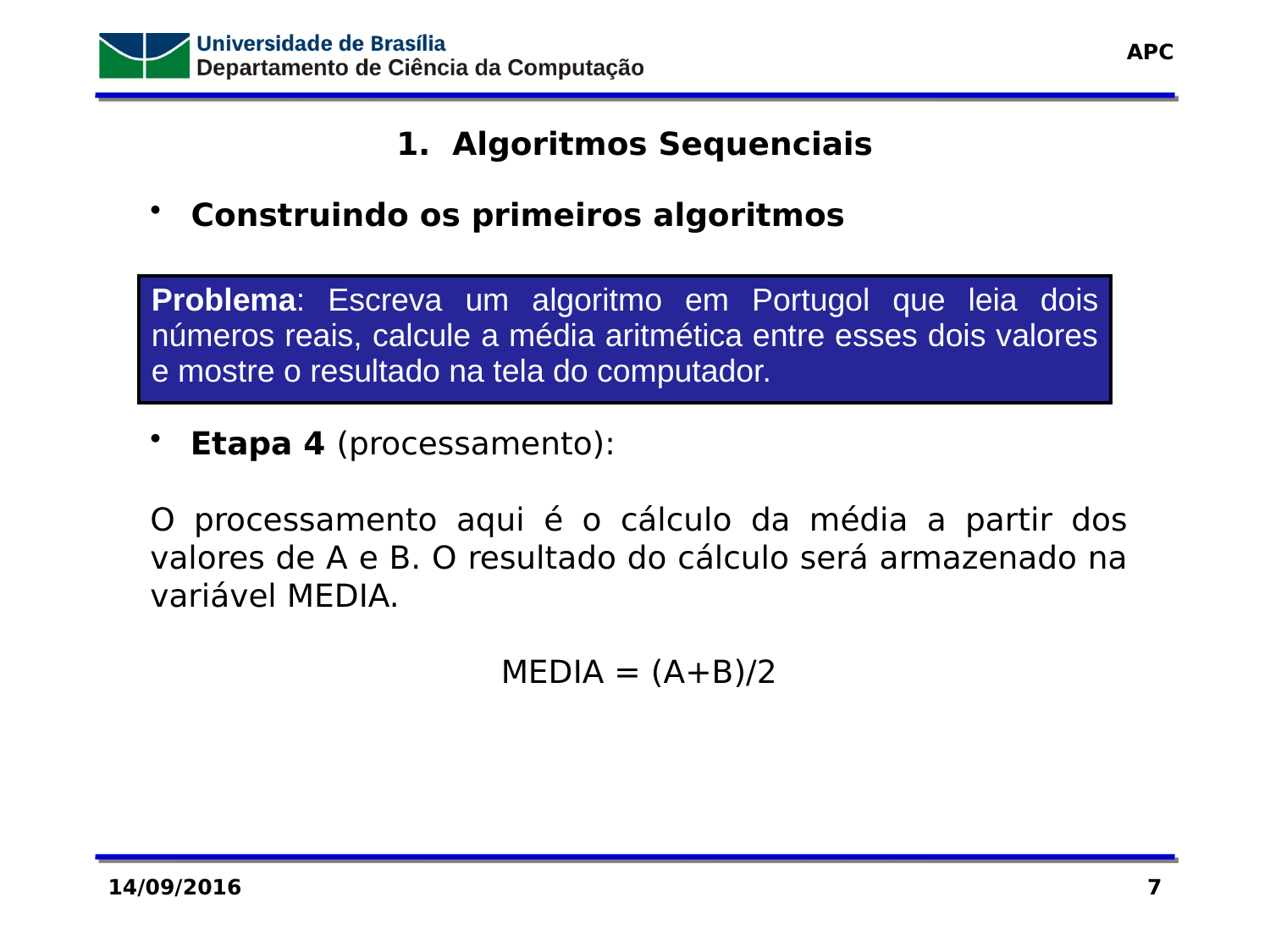

1.  Algoritmos Sequenciais
 Construindo os primeiros algoritmos

 Etapa 4 (processamento):

O processamento aqui é o cálculo da média a partir dos valores de A e B. O resultado do cálculo será armazenado na variável MEDIA.

MEDIA = (A+B)/2
| Problema: Escreva um algoritmo em Portugol que leia dois números reais, calcule a média aritmética entre esses dois valores e mostre o resultado na tela do computador. |
| --- |
14/09/2016
7